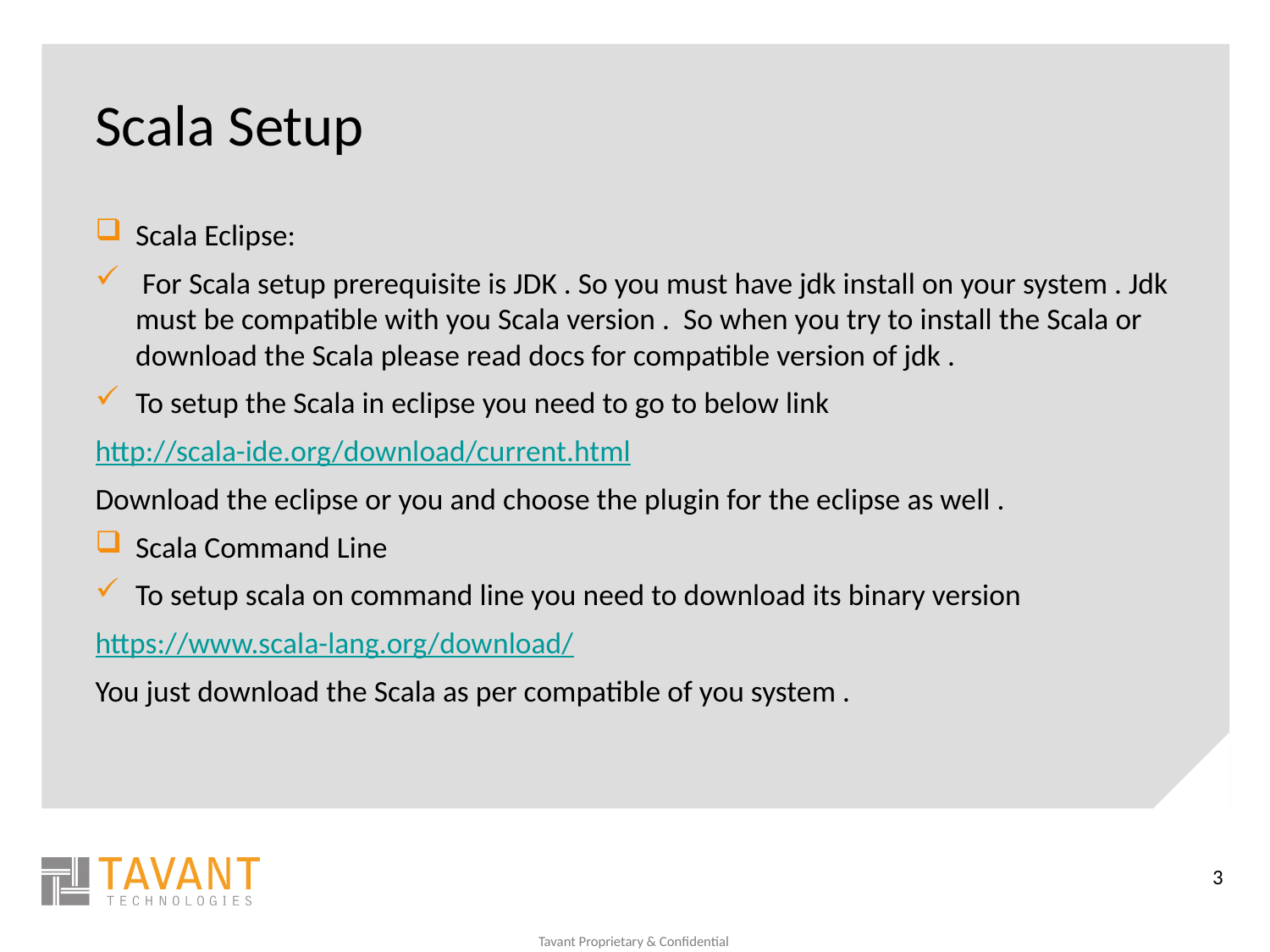

# Scala Setup
Scala Eclipse:
 For Scala setup prerequisite is JDK . So you must have jdk install on your system . Jdk must be compatible with you Scala version .  So when you try to install the Scala or download the Scala please read docs for compatible version of jdk .
To setup the Scala in eclipse you need to go to below link
http://scala-ide.org/download/current.html
Download the eclipse or you and choose the plugin for the eclipse as well .
Scala Command Line
To setup scala on command line you need to download its binary version
https://www.scala-lang.org/download/
You just download the Scala as per compatible of you system .

3